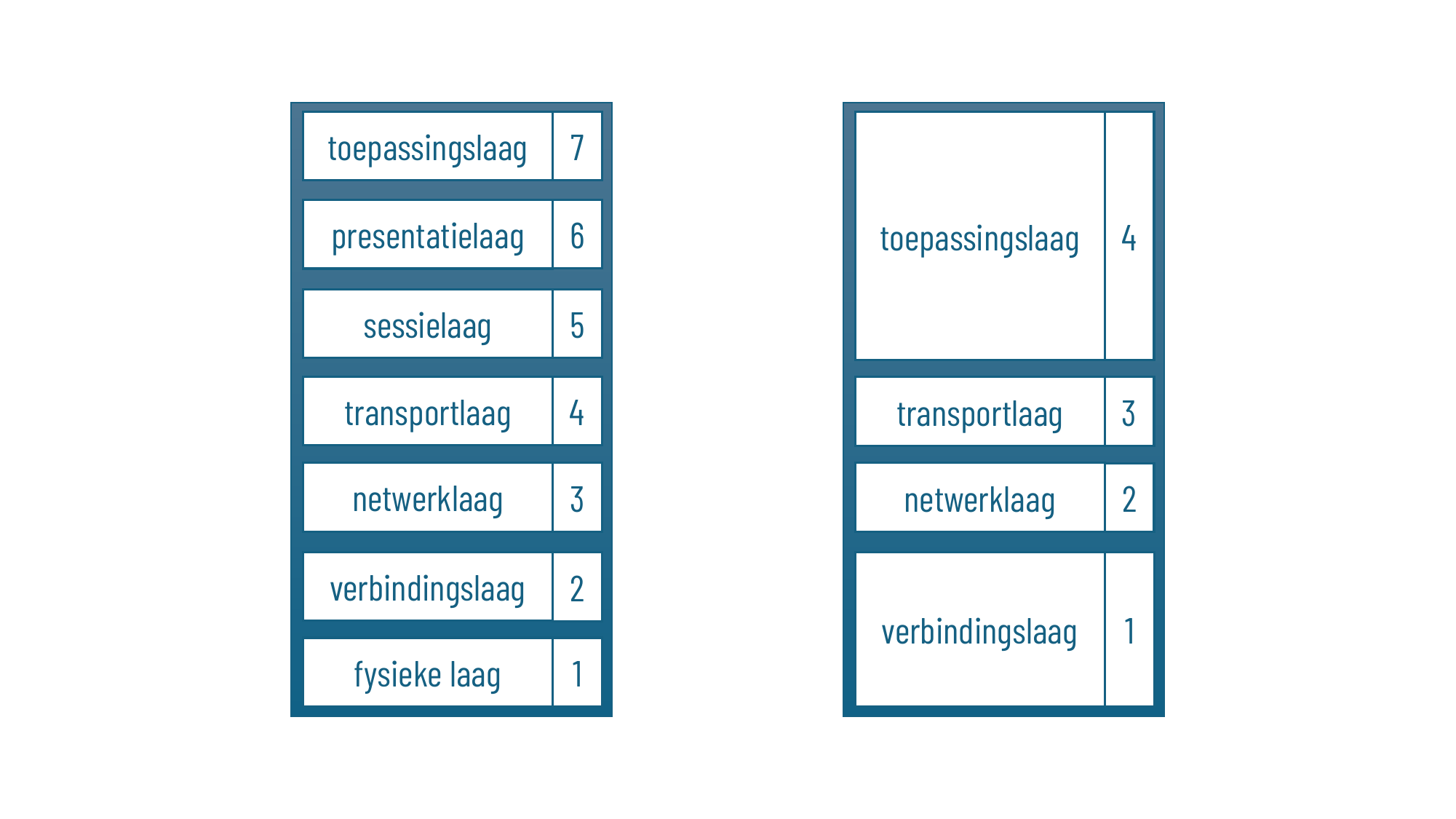

toepassingslaag
7
toepassingslaag
4
6
presentatielaag
sessielaag
5
4
transportlaag
3
transportlaag
netwerklaag
3
netwerklaag
2
verbindingslaag
1
verbindingslaag
2
fysieke laag
1